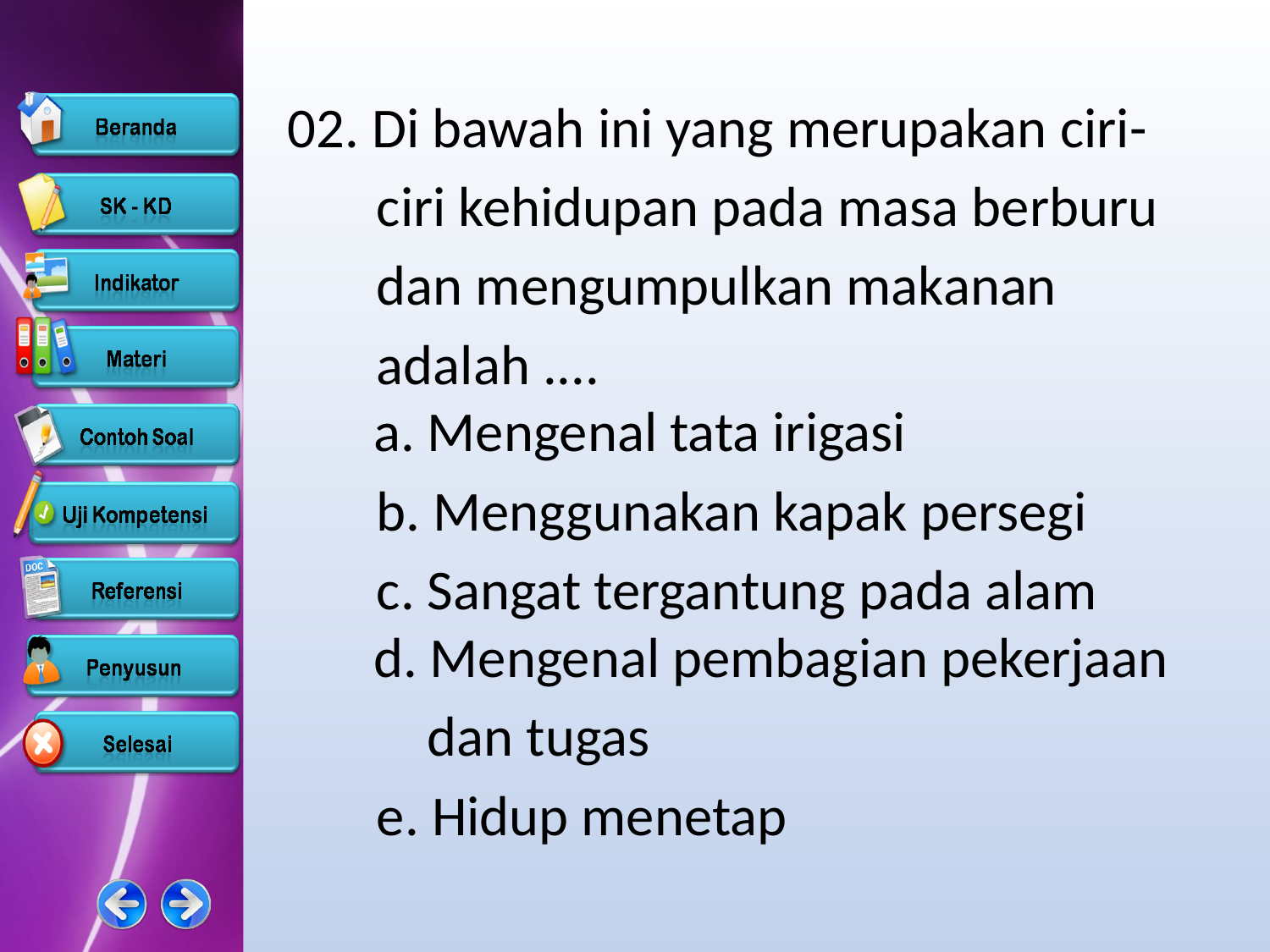

02. Di bawah ini yang merupakan ciri-
       ciri kehidupan pada masa berburu
       dan mengumpulkan makanan
       adalah ....
   a. Mengenal tata irigasi
       b. Menggunakan kapak persegi
       c. Sangat tergantung pada alam
   d. Mengenal pembagian pekerjaan
           dan tugas
       e. Hidup menetap